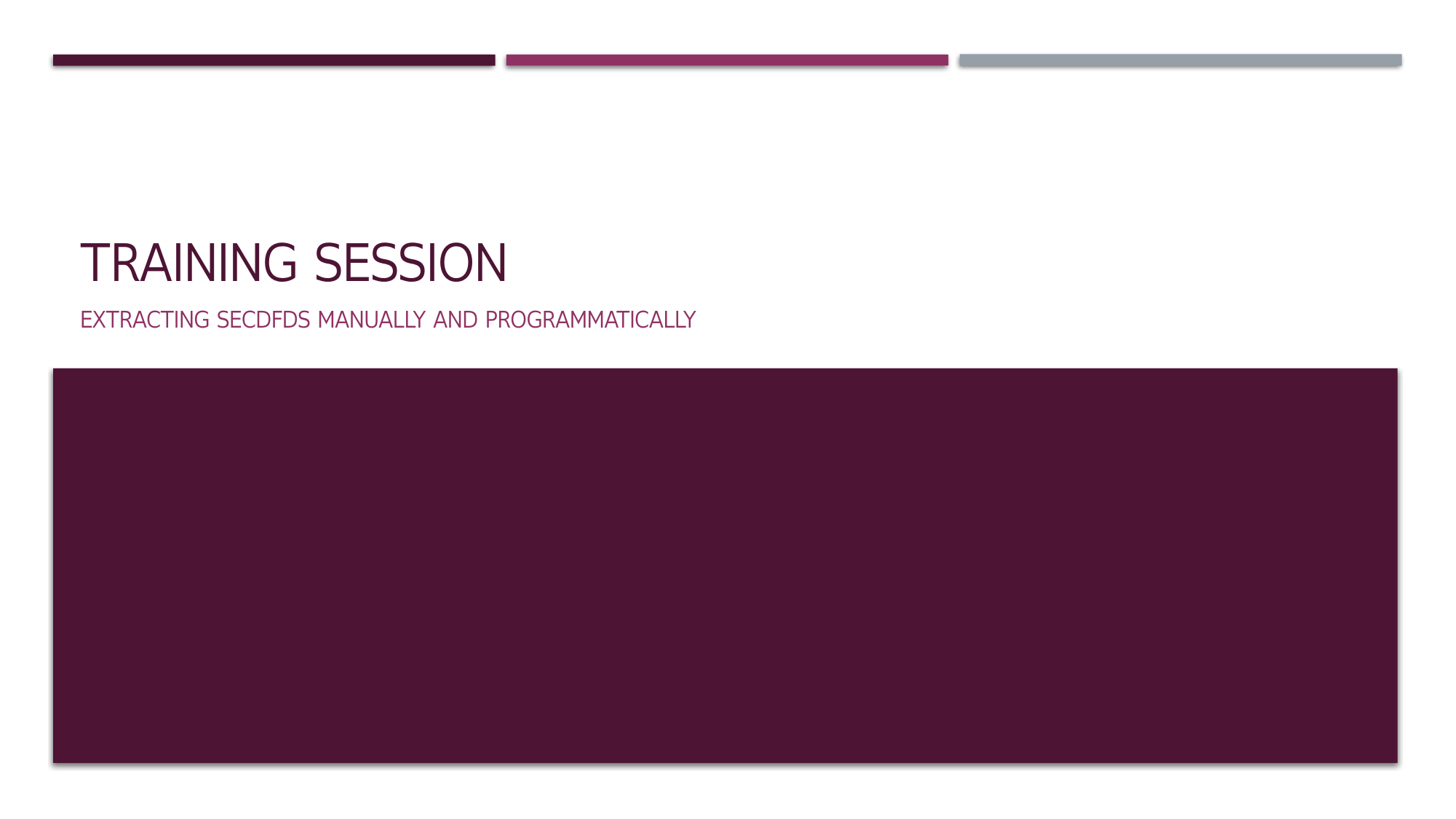

# Training Session
Extracting SecDFDs manually and programmatically